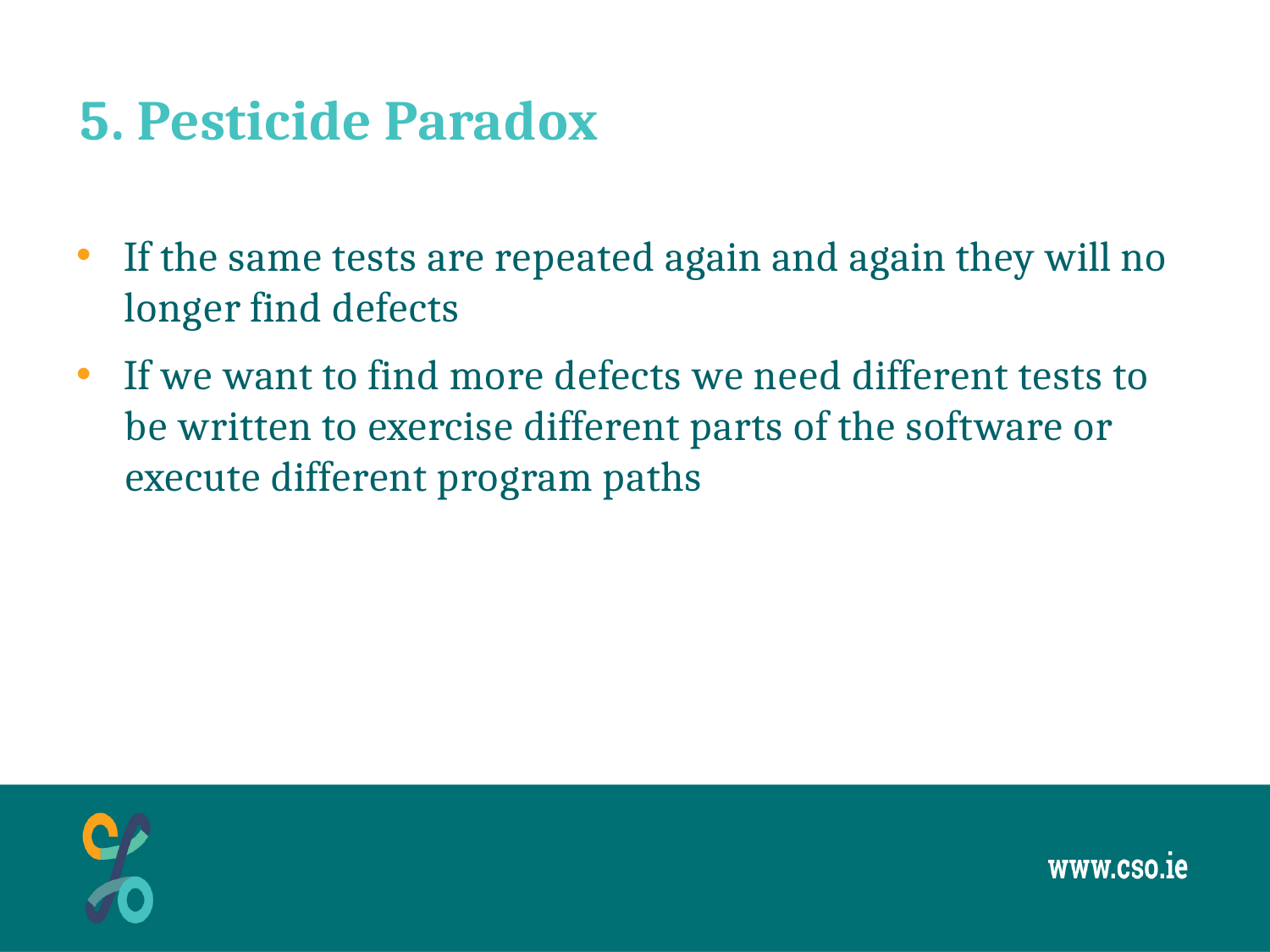

# 5. Pesticide Paradox
If the same tests are repeated again and again they will no longer find defects
If we want to find more defects we need different tests to be written to exercise different parts of the software or execute different program paths